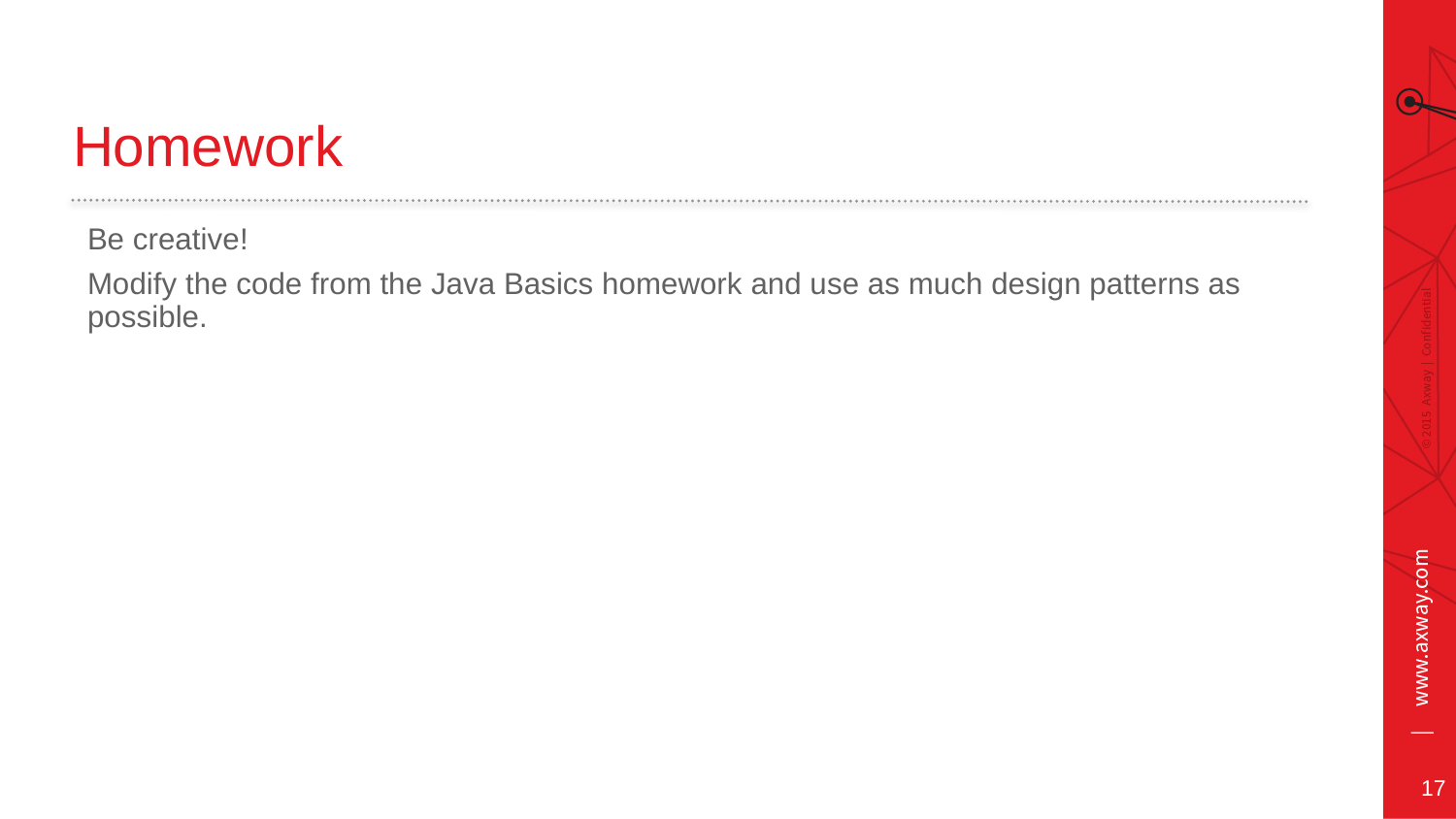

# Homework
Be creative!
Modify the code from the Java Basics homework and use as much design patterns as possible.

17